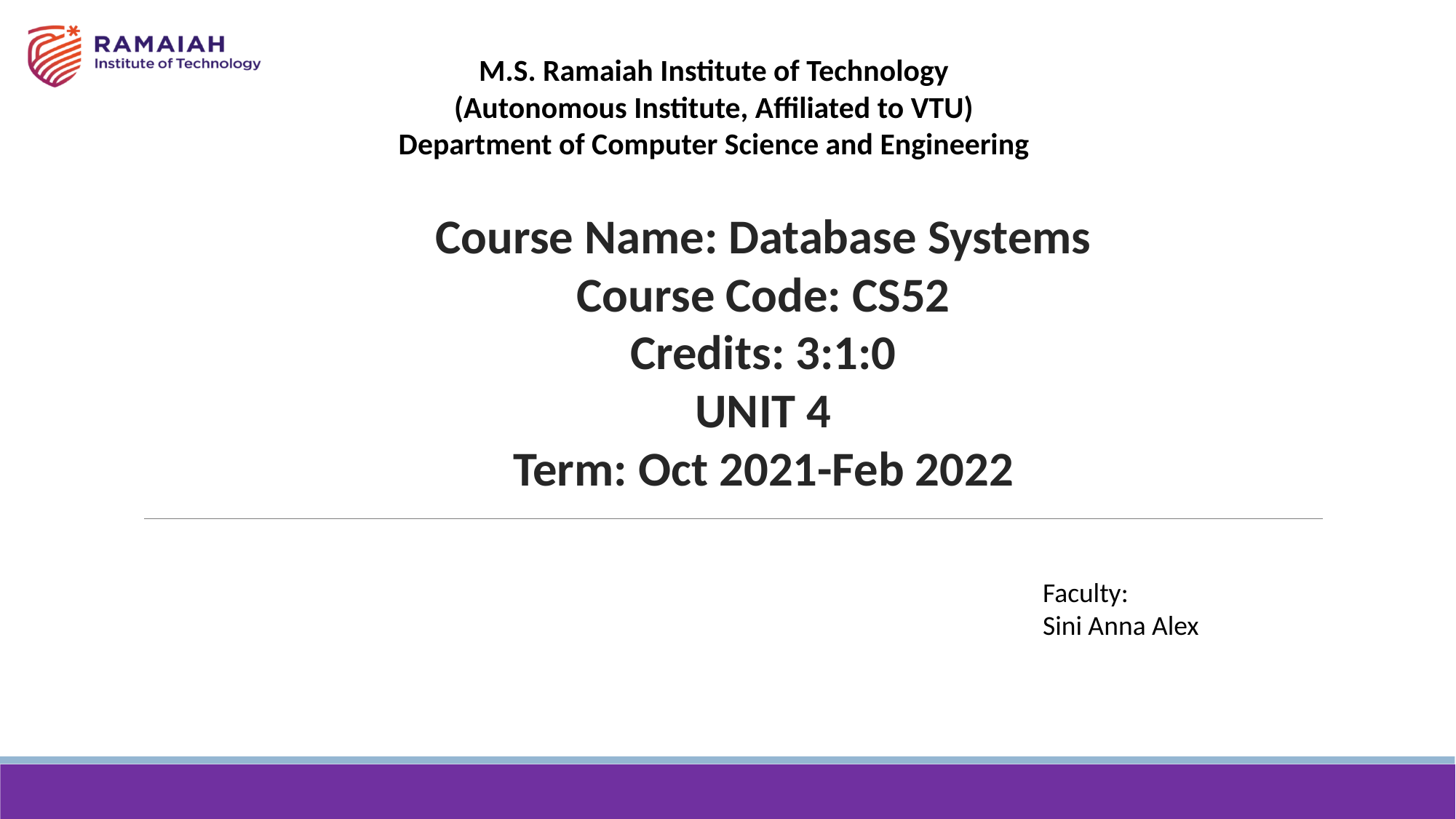

M.S. Ramaiah Institute of Technology
(Autonomous Institute, Affiliated to VTU)
Department of Computer Science and Engineering
# Course Name: Database Systems Course Code: CS52 Credits: 3:1:0 UNIT 4 Term: Oct 2021-Feb 2022
Faculty:
Sini Anna Alex